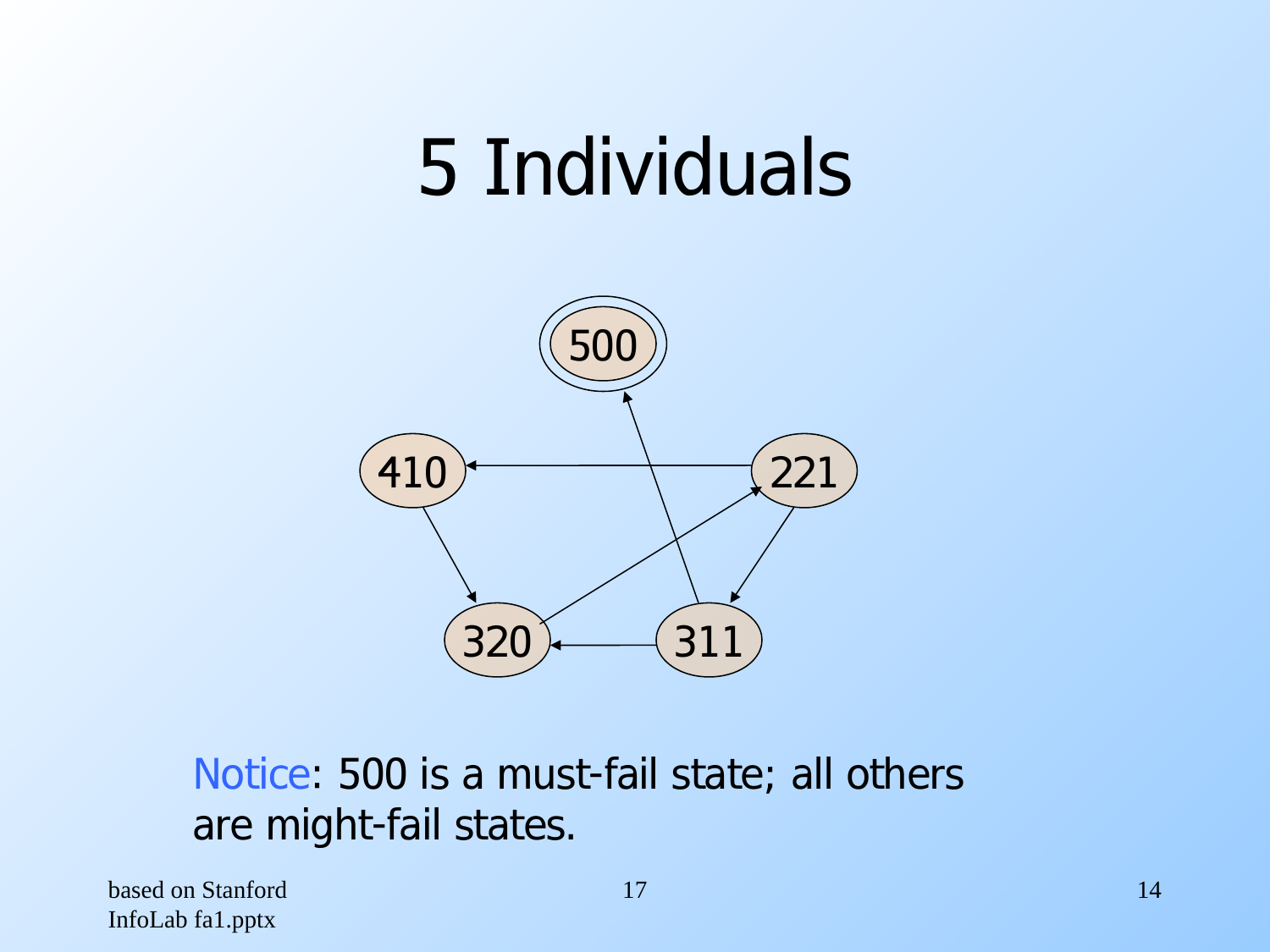

# 5 Individuals

500

410
221

320
311

Notice: 500 is a must-fail state; all others
are might-fail states.
based on Stanford InfoLab fa1.pptx
17
14